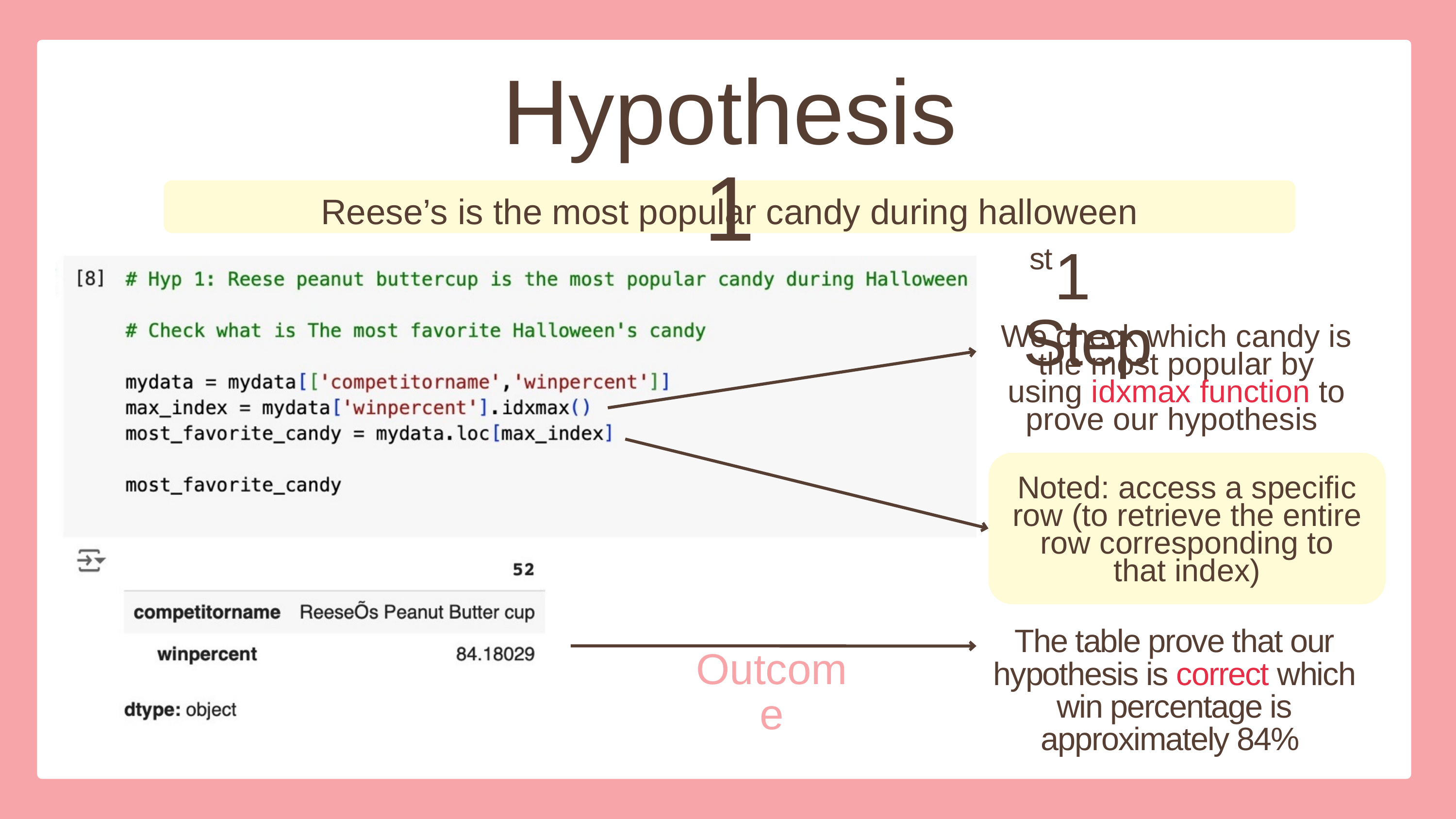

Hypothesis 1

Reese’s is the most popular candy during halloween
st
1    Step

We check which candy is the most popular by using idxmax function to prove our hypothesis

Noted: access a specific row (to retrieve the entire row corresponding to that index)
The table prove that our hypothesis is correct which win percentage is approximately 84%

Outcome